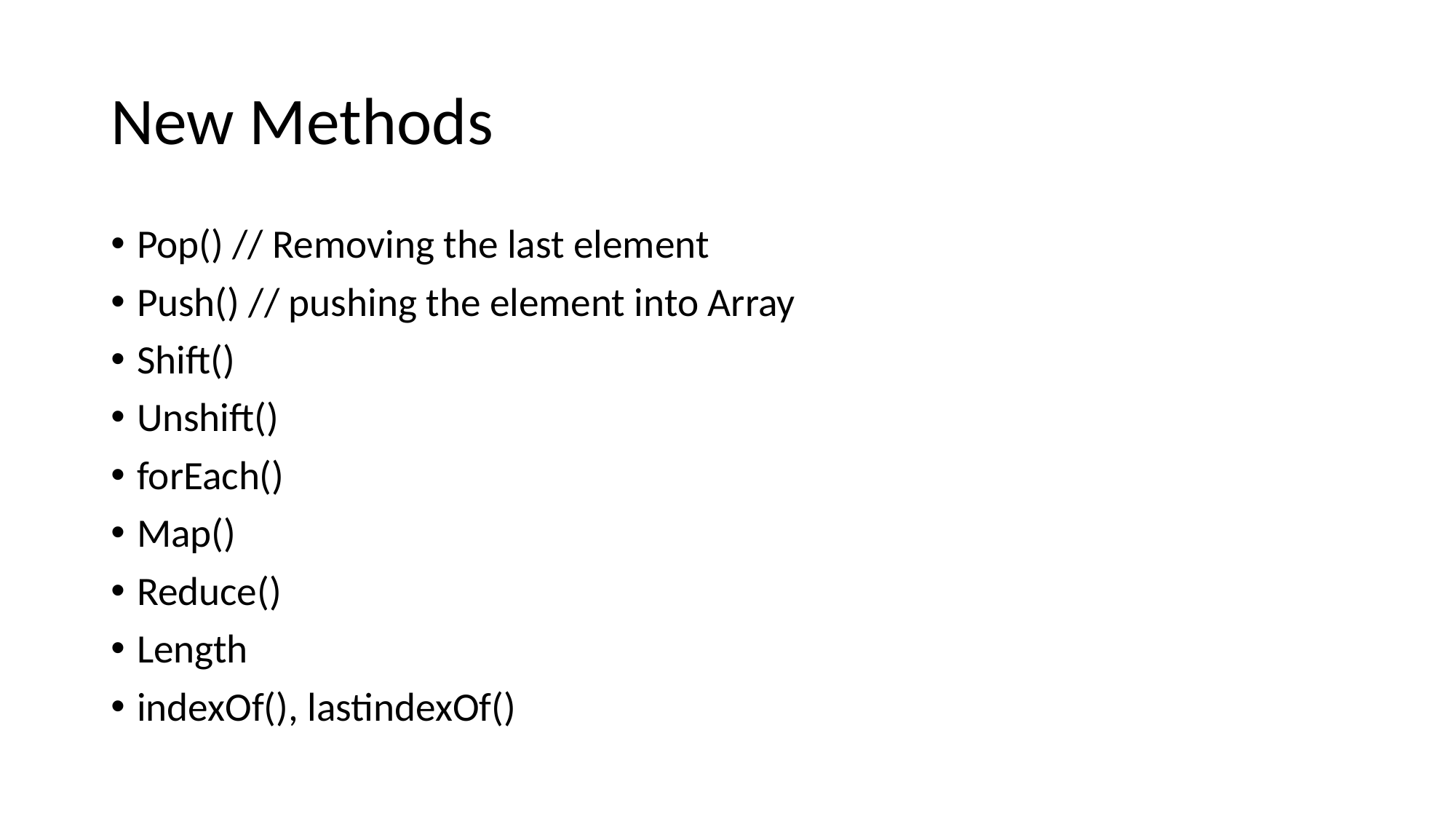

# New Methods
Pop() // Removing the last element
Push() // pushing the element into Array
Shift()
Unshift()
forEach()
Map()
Reduce()
Length
indexOf(), lastindexOf()